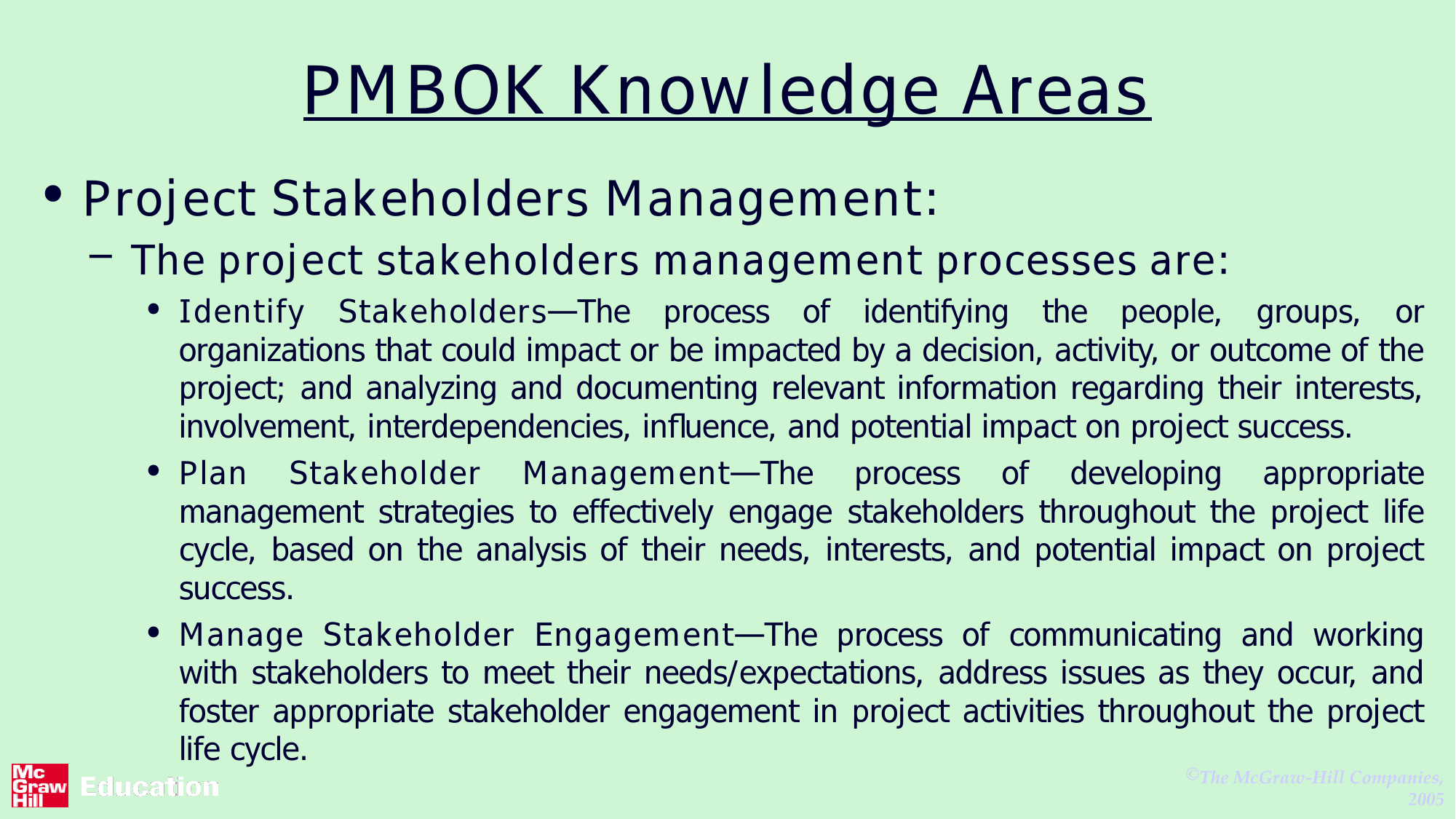

# PMBOK Knowledge Areas
Project Stakeholders Management:
The project stakeholders management processes are:
Identify Stakeholders—The process of identifying the people, groups, or organizations that could impact or be impacted by a decision, activity, or outcome of the project; and analyzing and documenting relevant information regarding their interests, involvement, interdependencies, influence, and potential impact on project success.
Plan Stakeholder Management—The process of developing appropriate management strategies to effectively engage stakeholders throughout the project life cycle, based on the analysis of their needs, interests, and potential impact on project success.
Manage Stakeholder Engagement—The process of communicating and working with stakeholders to meet their needs/expectations, address issues as they occur, and foster appropriate stakeholder engagement in project activities throughout the project life cycle.